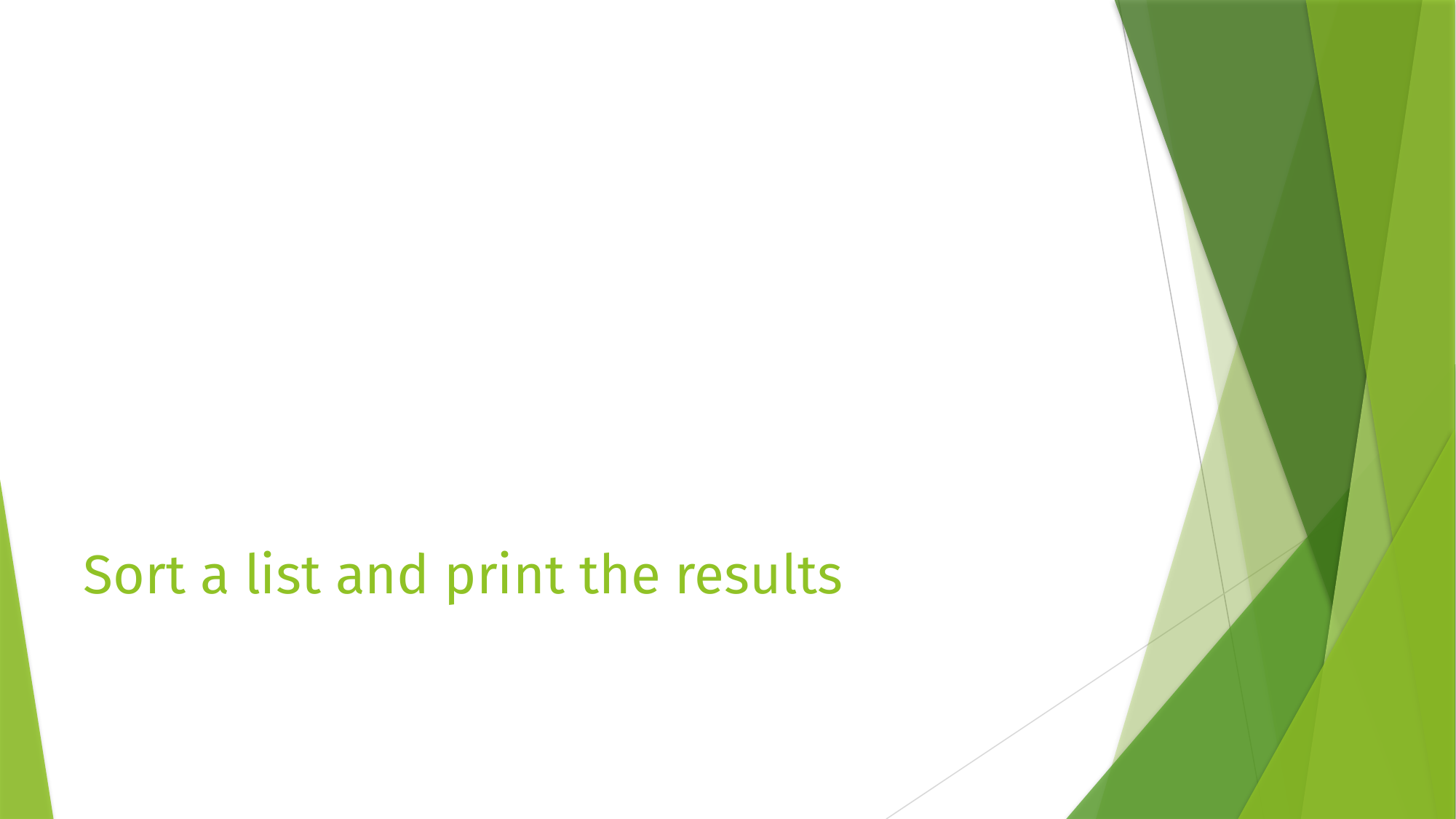

# Sort a list and print the results